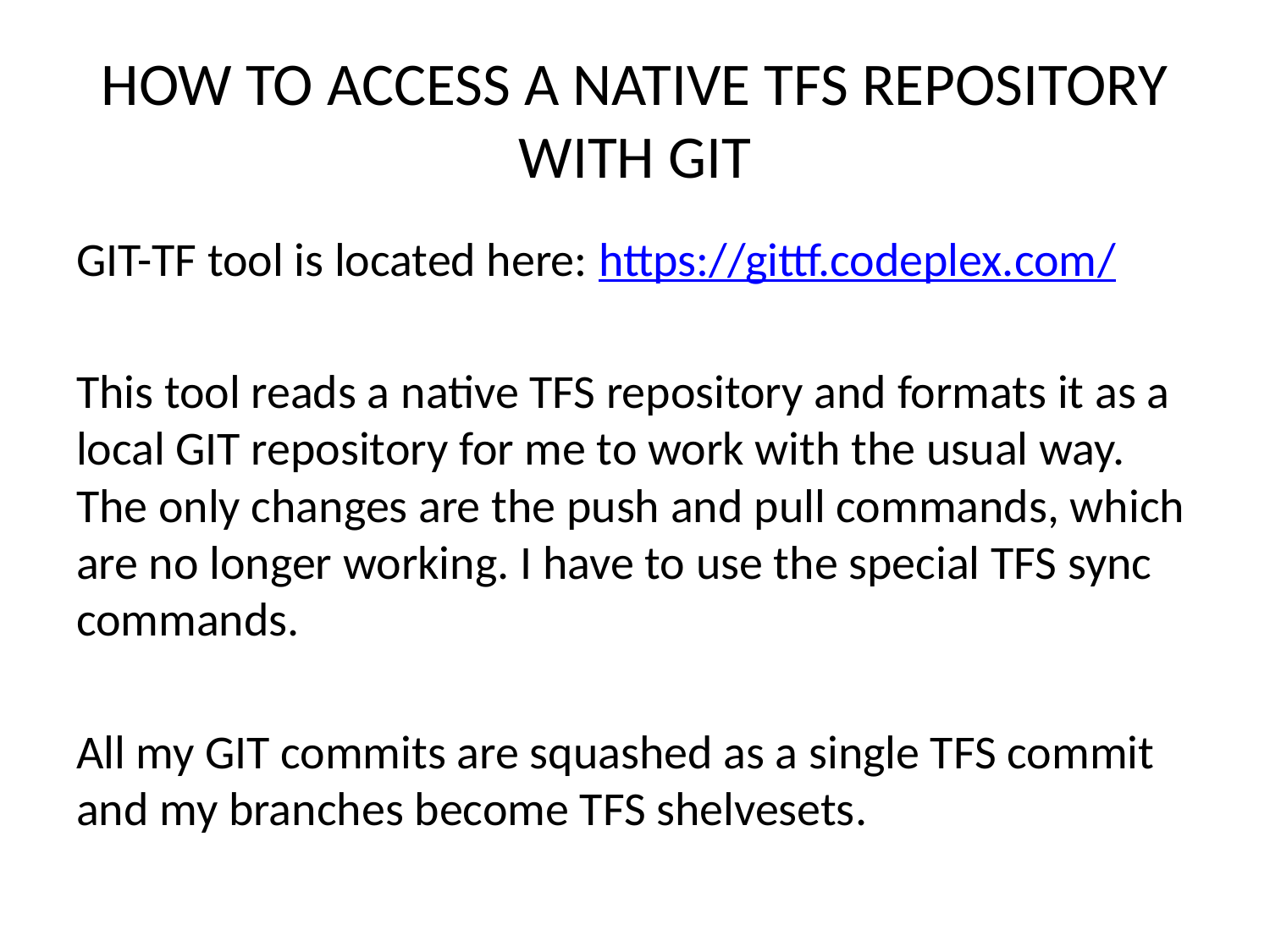

# HOW TO ACCESS A NATIVE TFS REPOSITORY WITH GIT
GIT-TF tool is located here: https://gittf.codeplex.com/

This tool reads a native TFS repository and formats it as a local GIT repository for me to work with the usual way. The only changes are the push and pull commands, which are no longer working. I have to use the special TFS sync commands.

All my GIT commits are squashed as a single TFS commit and my branches become TFS shelvesets.